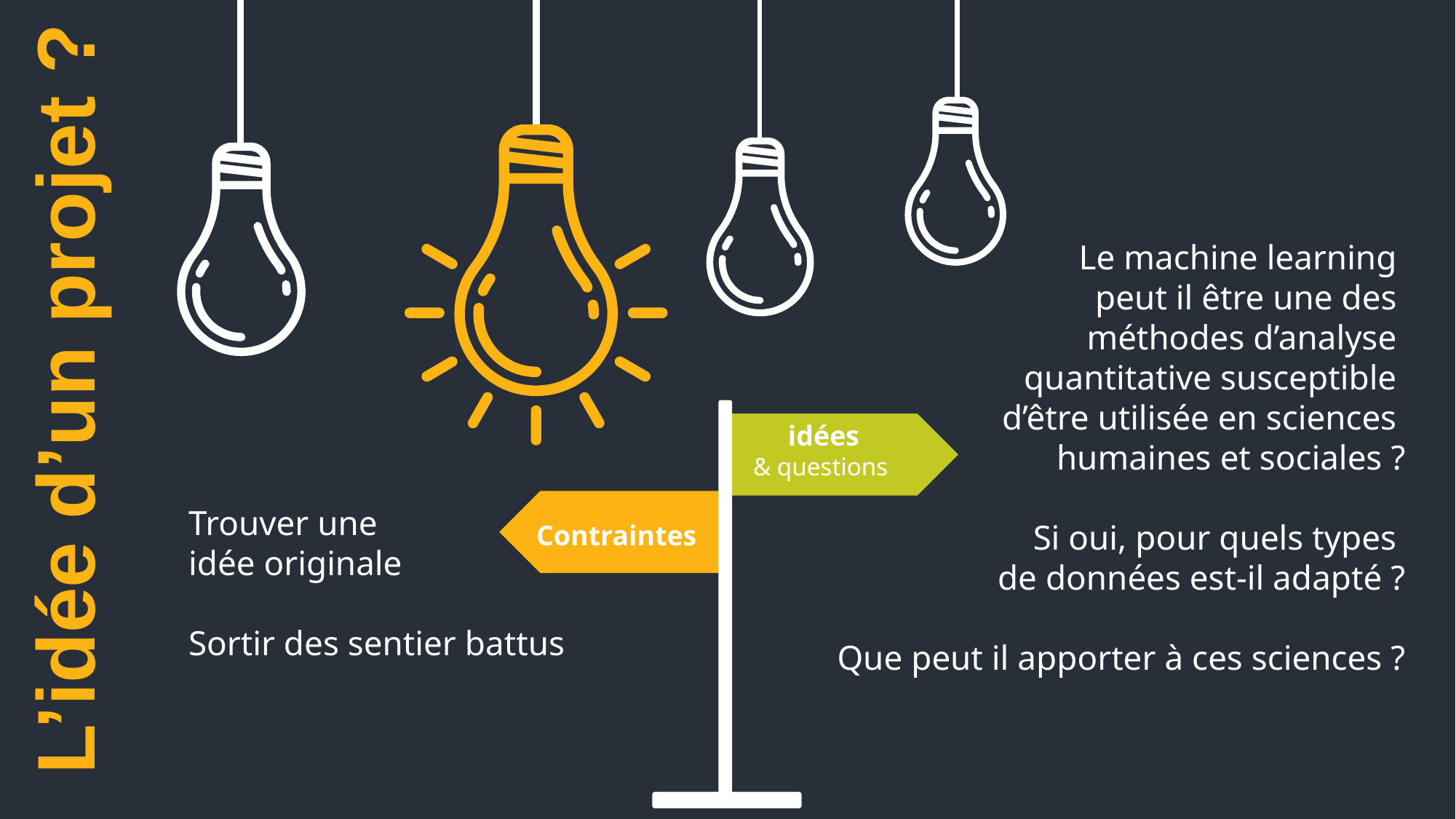

Le machine learning
peut il être une des
méthodes d’analyse
quantitative susceptible
d’être utilisée en sciences
humaines et sociales ?

Si oui, pour quels types
de données est-il adapté ?

Que peut il apporter à ces sciences ?
L’idée d’un projet ?

idées
& questions

Contraintes

Trouver une
idée originale
Sortir des sentier battus